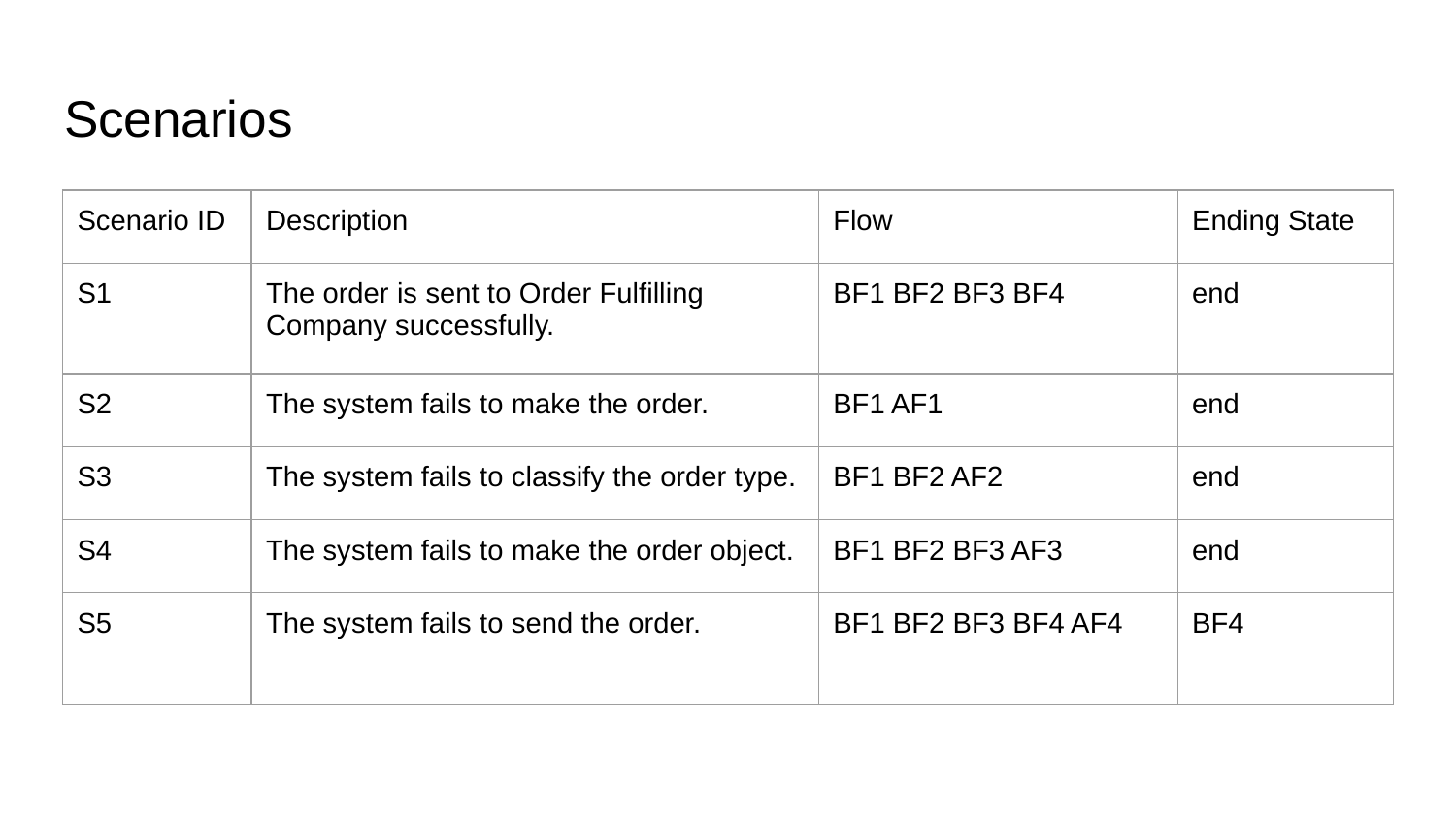

# Scenarios
| Scenario ID | Description | Flow | Ending State |
| --- | --- | --- | --- |
| S1 | The order is sent to Order Fulfilling Company successfully. | BF1 BF2 BF3 BF4 | end |
| S2 | The system fails to make the order. | BF1 AF1 | end |
| S3 | The system fails to classify the order type. | BF1 BF2 AF2 | end |
| S4 | The system fails to make the order object. | BF1 BF2 BF3 AF3 | end |
| S5 | The system fails to send the order. | BF1 BF2 BF3 BF4 AF4 | BF4 |